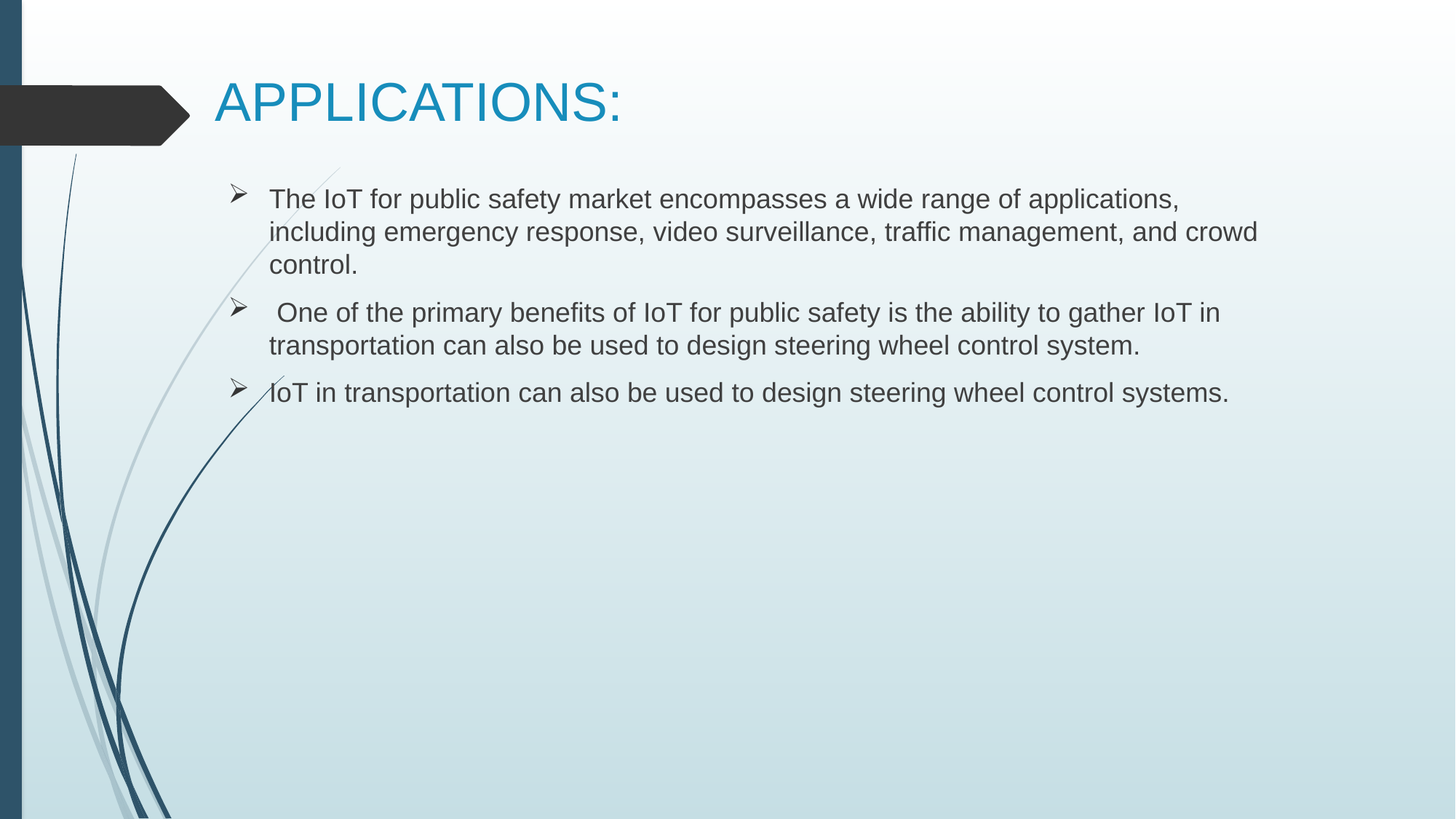

# APPLICATIONS:
The IoT for public safety market encompasses a wide range of applications, including emergency response, video surveillance, traffic management, and crowd control.
 One of the primary benefits of IoT for public safety is the ability to gather IoT in transportation can also be used to design steering wheel control system.
IoT in transportation can also be used to design steering wheel control systems.